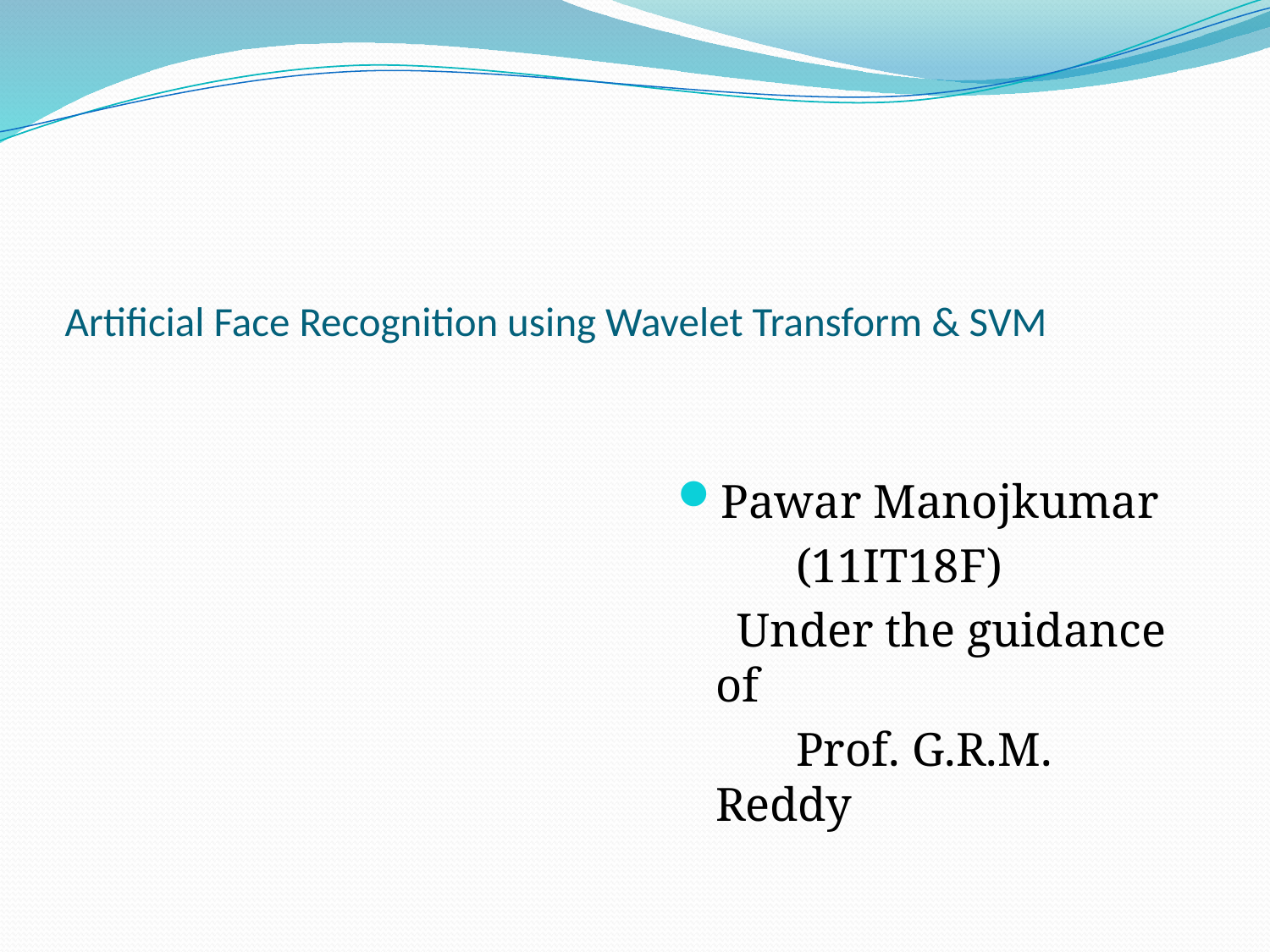

# Artificial Face Recognition using Wavelet Transform & SVM
Pawar Manojkumar
          (11IT18F)
     Under the guidance of
          Prof. G.R.M. Reddy